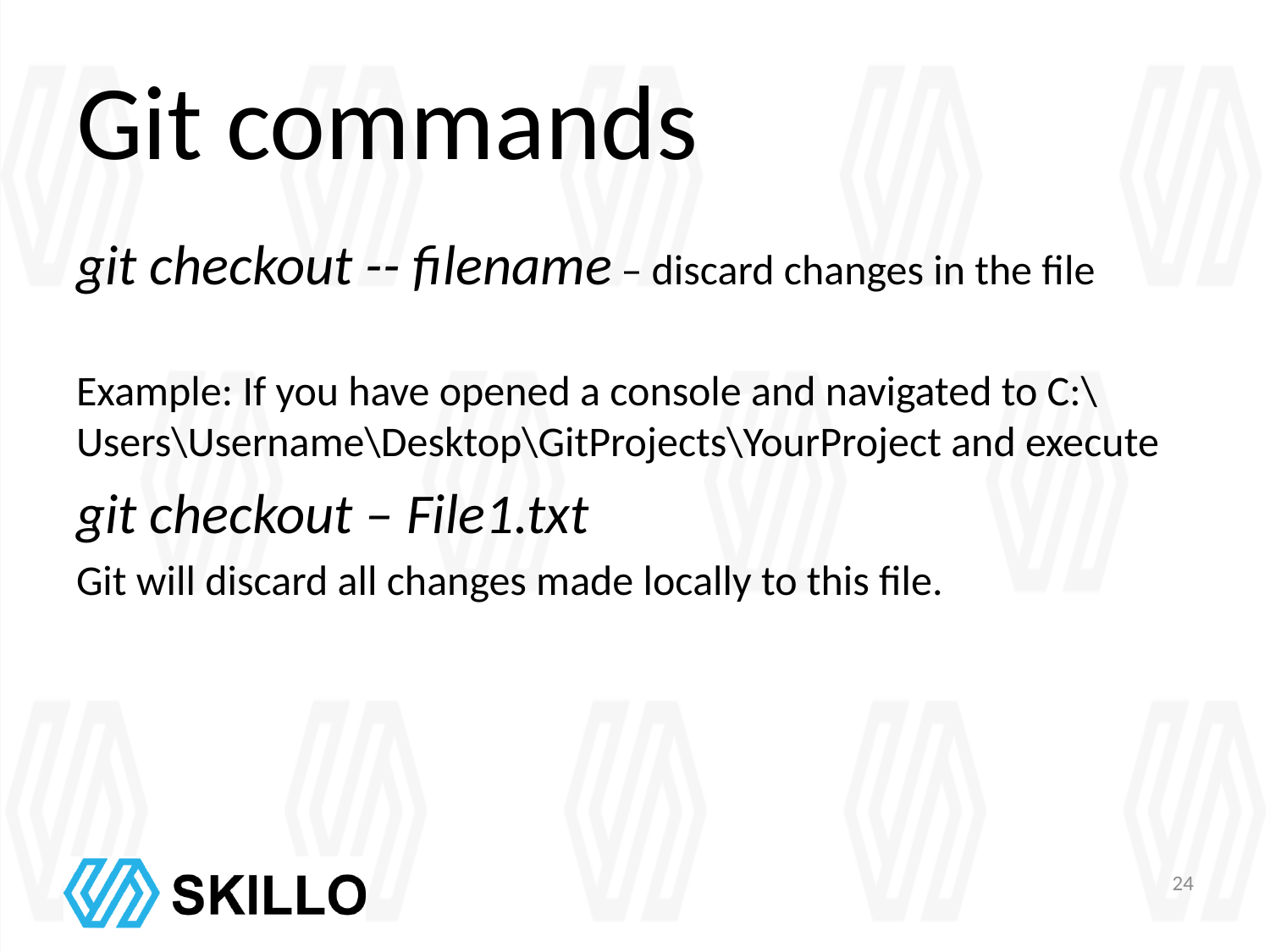

# Git commands
git checkout -- filename – discard changes in the file

Example: If you have opened a console and navigated to C:\Users\Username\Desktop\GitProjects\YourProject and execute
git checkout – File1.txt
Git will discard all changes made locally to this file.

24